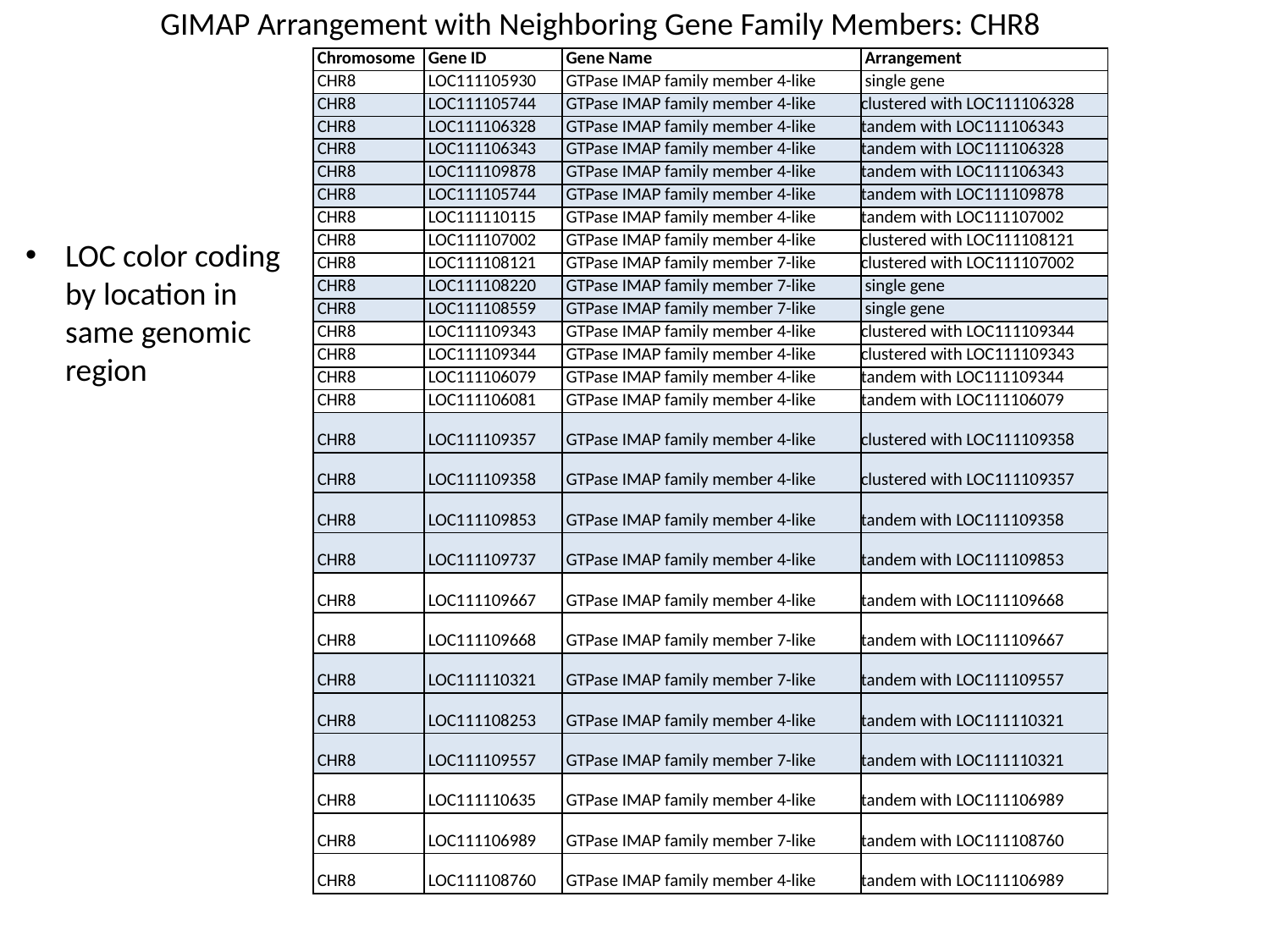

GIMAP Arrangement with Neighboring Gene Family Members: CHR8
| Chromosome | Gene ID | Gene Name | Arrangement |
| --- | --- | --- | --- |
| CHR8 | LOC111105930 | GTPase IMAP family member 4-like | single gene |
| CHR8 | LOC111105744 | GTPase IMAP family member 4-like | clustered with LOC111106328 |
| CHR8 | LOC111106328 | GTPase IMAP family member 4-like | tandem with LOC111106343 |
| CHR8 | LOC111106343 | GTPase IMAP family member 4-like | tandem with LOC111106328 |
| CHR8 | LOC111109878 | GTPase IMAP family member 4-like | tandem with LOC111106343 |
| CHR8 | LOC111105744 | GTPase IMAP family member 4-like | tandem with LOC111109878 |
| CHR8 | LOC111110115 | GTPase IMAP family member 4-like | tandem with LOC111107002 |
| CHR8 | LOC111107002 | GTPase IMAP family member 4-like | clustered with LOC111108121 |
| CHR8 | LOC111108121 | GTPase IMAP family member 7-like | clustered with LOC111107002 |
| CHR8 | LOC111108220 | GTPase IMAP family member 7-like | single gene |
| CHR8 | LOC111108559 | GTPase IMAP family member 7-like | single gene |
| CHR8 | LOC111109343 | GTPase IMAP family member 4-like | clustered with LOC111109344 |
| CHR8 | LOC111109344 | GTPase IMAP family member 4-like | clustered with LOC111109343 |
| CHR8 | LOC111106079 | GTPase IMAP family member 4-like | tandem with LOC111109344 |
| CHR8 | LOC111106081 | GTPase IMAP family member 4-like | tandem with LOC111106079 |
| CHR8 | LOC111109357 | GTPase IMAP family member 4-like | clustered with LOC111109358 |
| CHR8 | LOC111109358 | GTPase IMAP family member 4-like | clustered with LOC111109357 |
| CHR8 | LOC111109853 | GTPase IMAP family member 4-like | tandem with LOC111109358 |
| CHR8 | LOC111109737 | GTPase IMAP family member 4-like | tandem with LOC111109853 |
| CHR8 | LOC111109667 | GTPase IMAP family member 4-like | tandem with LOC111109668 |
| CHR8 | LOC111109668 | GTPase IMAP family member 7-like | tandem with LOC111109667 |
| CHR8 | LOC111110321 | GTPase IMAP family member 7-like | tandem with LOC111109557 |
| CHR8 | LOC111108253 | GTPase IMAP family member 4-like | tandem with LOC111110321 |
| CHR8 | LOC111109557 | GTPase IMAP family member 7-like | tandem with LOC111110321 |
| CHR8 | LOC111110635 | GTPase IMAP family member 4-like | tandem with LOC111106989 |
| CHR8 | LOC111106989 | GTPase IMAP family member 7-like | tandem with LOC111108760 |
| CHR8 | LOC111108760 | GTPase IMAP family member 4-like | tandem with LOC111106989 |
LOC color coding by location in same genomic region